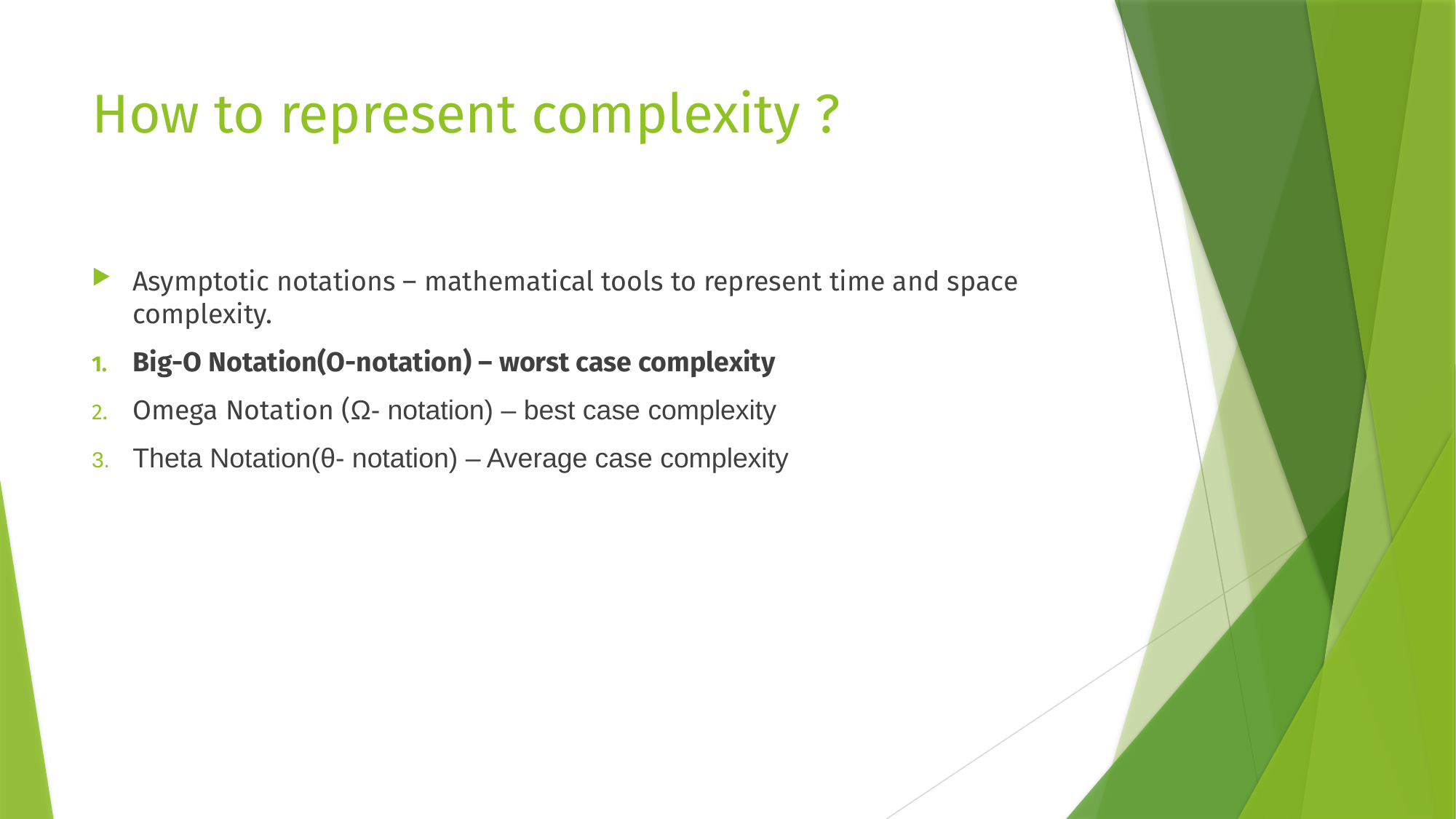

# How to represent complexity ?
Asymptotic notations – mathematical tools to represent time and space complexity.
Big-O Notation(O-notation) – worst case complexity
Omega Notation (Ω- notation) – best case complexity
Theta Notation(θ- notation) – Average case complexity